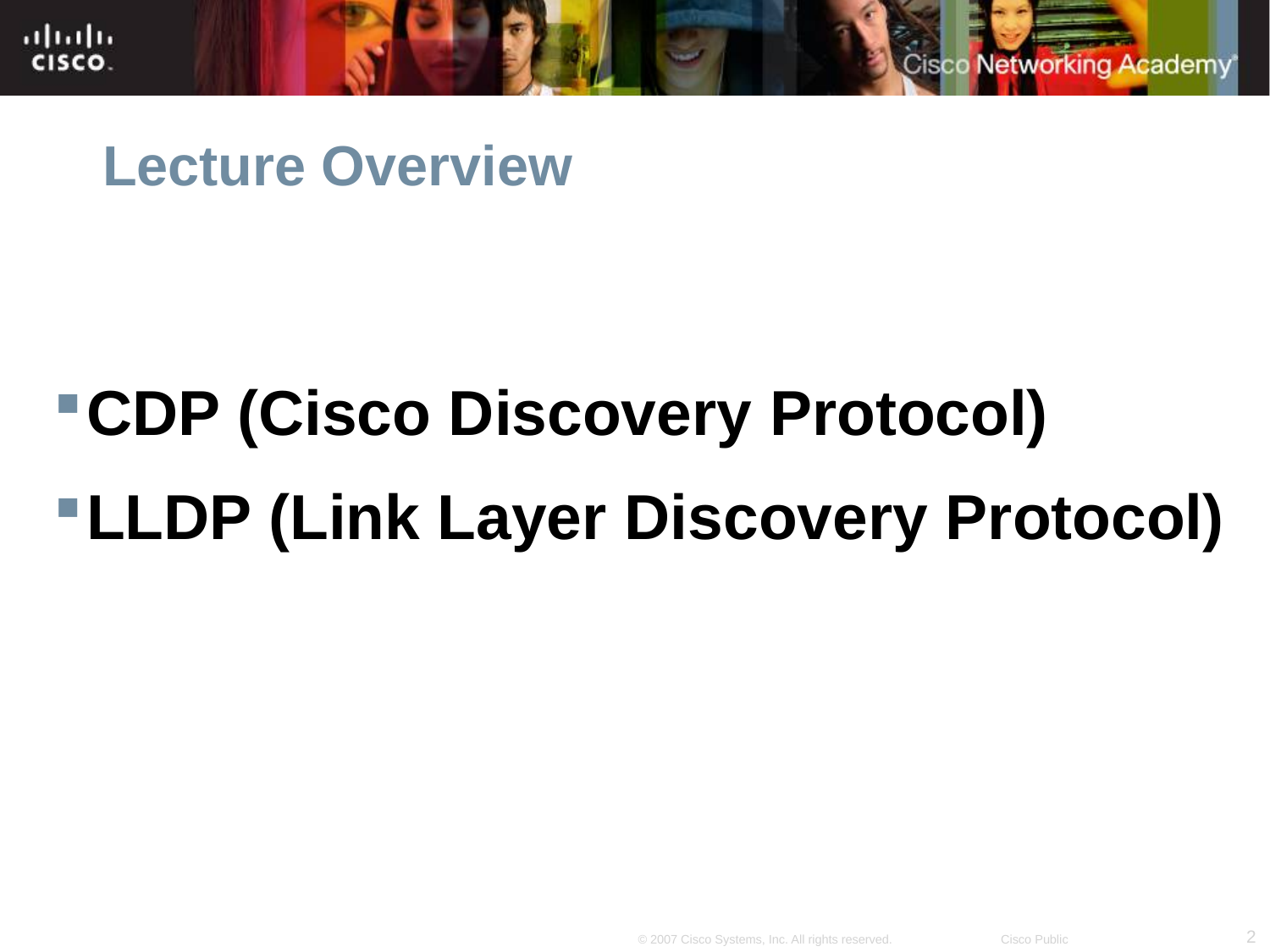

# Lecture Overview

CDP (Cisco Discovery Protocol)
LLDP (Link Layer Discovery Protocol)